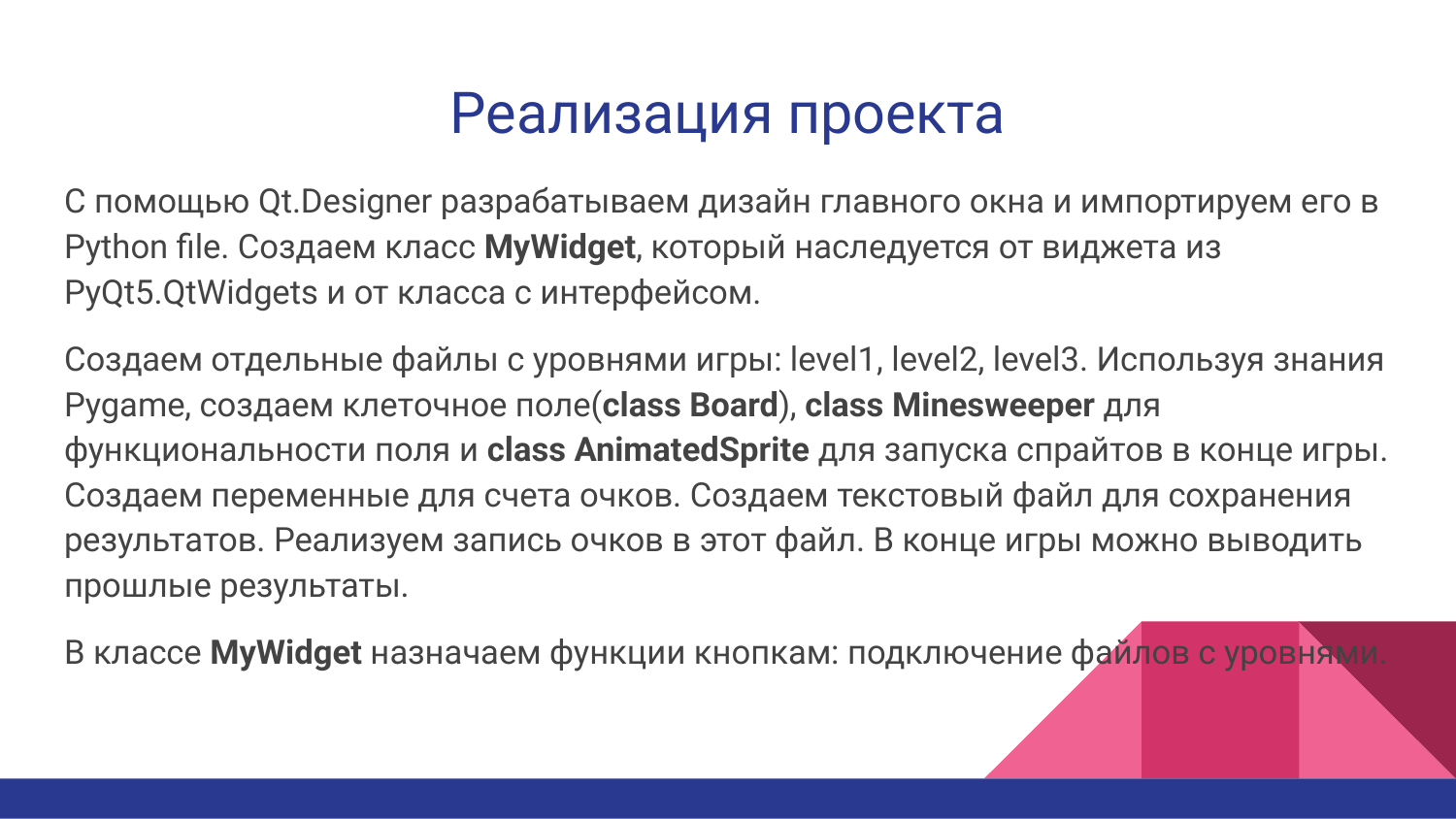

# Реализация проекта
С помощью Qt.Designer разрабатываем дизайн главного окна и импортируем его в Python file. Создаем класс MyWidget, который наследуется от виджета из PyQt5.QtWidgets и от класса с интерфейсом.
Создаем отдельные файлы с уровнями игры: level1, level2, level3. Используя знания Pygame, создаем клеточное поле(class Board), class Minesweeper для функциональности поля и class AnimatedSprite для запуска спрайтов в конце игры. Создаем переменные для счета очков. Создаем текстовый файл для сохранения результатов. Реализуем запись очков в этот файл. В конце игры можно выводить прошлые результаты.
В классе MyWidget назначаем функции кнопкам: подключение файлов с уровнями.